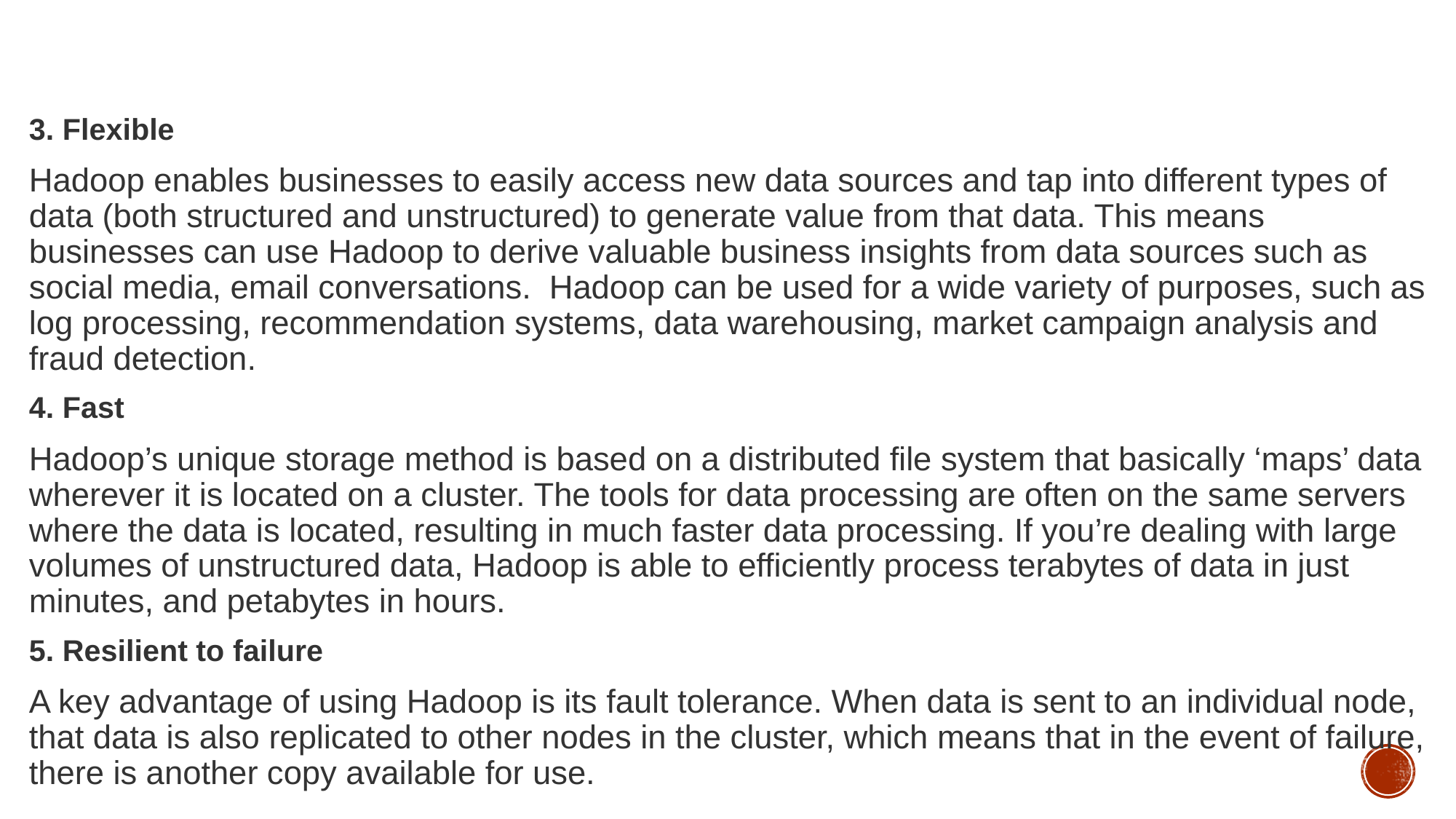

3. Flexible
Hadoop enables businesses to easily access new data sources and tap into different types of data (both structured and unstructured) to generate value from that data. This means businesses can use Hadoop to derive valuable business insights from data sources such as social media, email conversations.  Hadoop can be used for a wide variety of purposes, such as log processing, recommendation systems, data warehousing, market campaign analysis and fraud detection.
4. Fast
Hadoop’s unique storage method is based on a distributed file system that basically ‘maps’ data wherever it is located on a cluster. The tools for data processing are often on the same servers where the data is located, resulting in much faster data processing. If you’re dealing with large volumes of unstructured data, Hadoop is able to efficiently process terabytes of data in just minutes, and petabytes in hours.
5. Resilient to failure
A key advantage of using Hadoop is its fault tolerance. When data is sent to an individual node, that data is also replicated to other nodes in the cluster, which means that in the event of failure, there is another copy available for use.